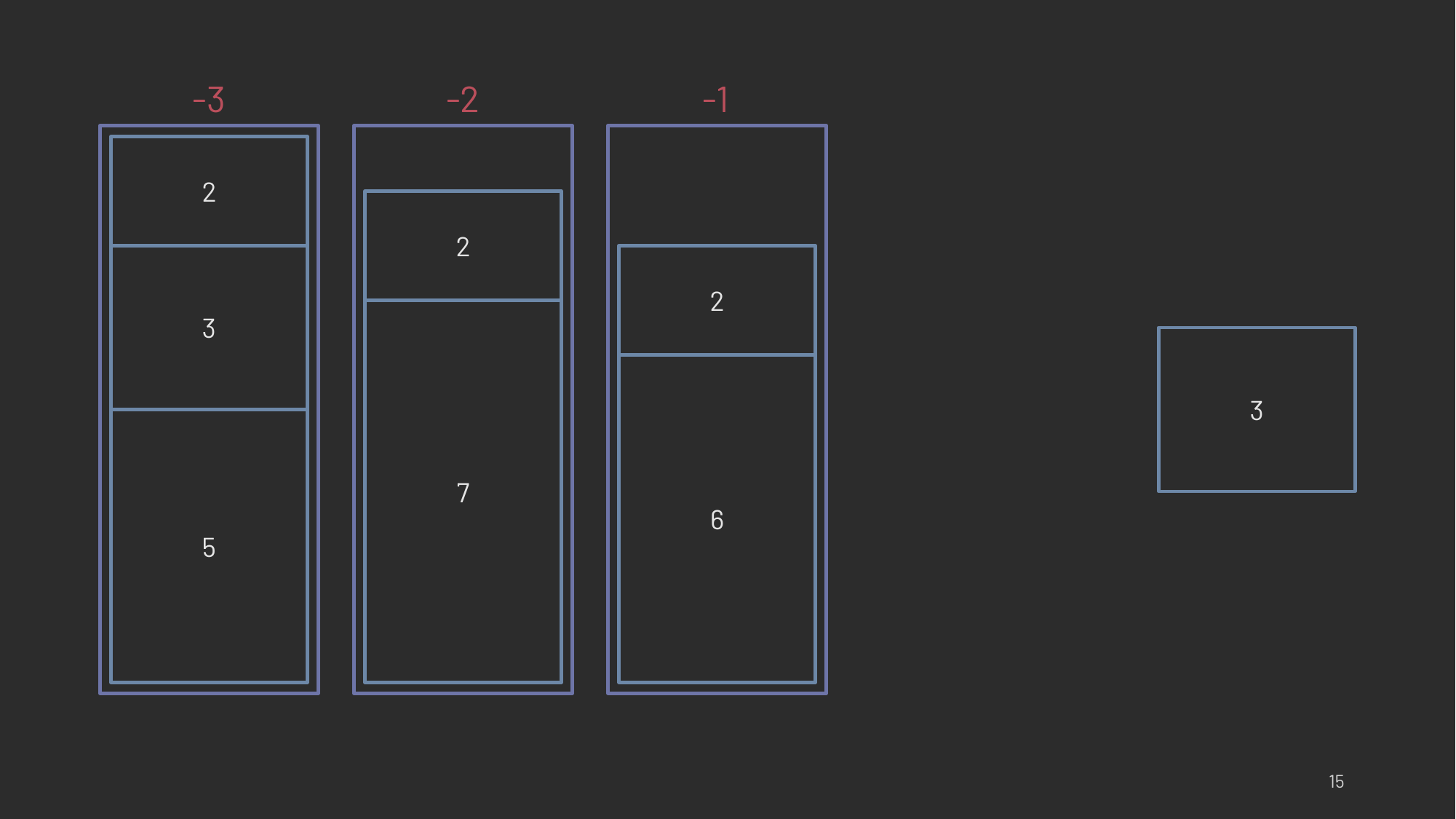

-3
-2
-1

2
2
3
2
7
3
6
5
15